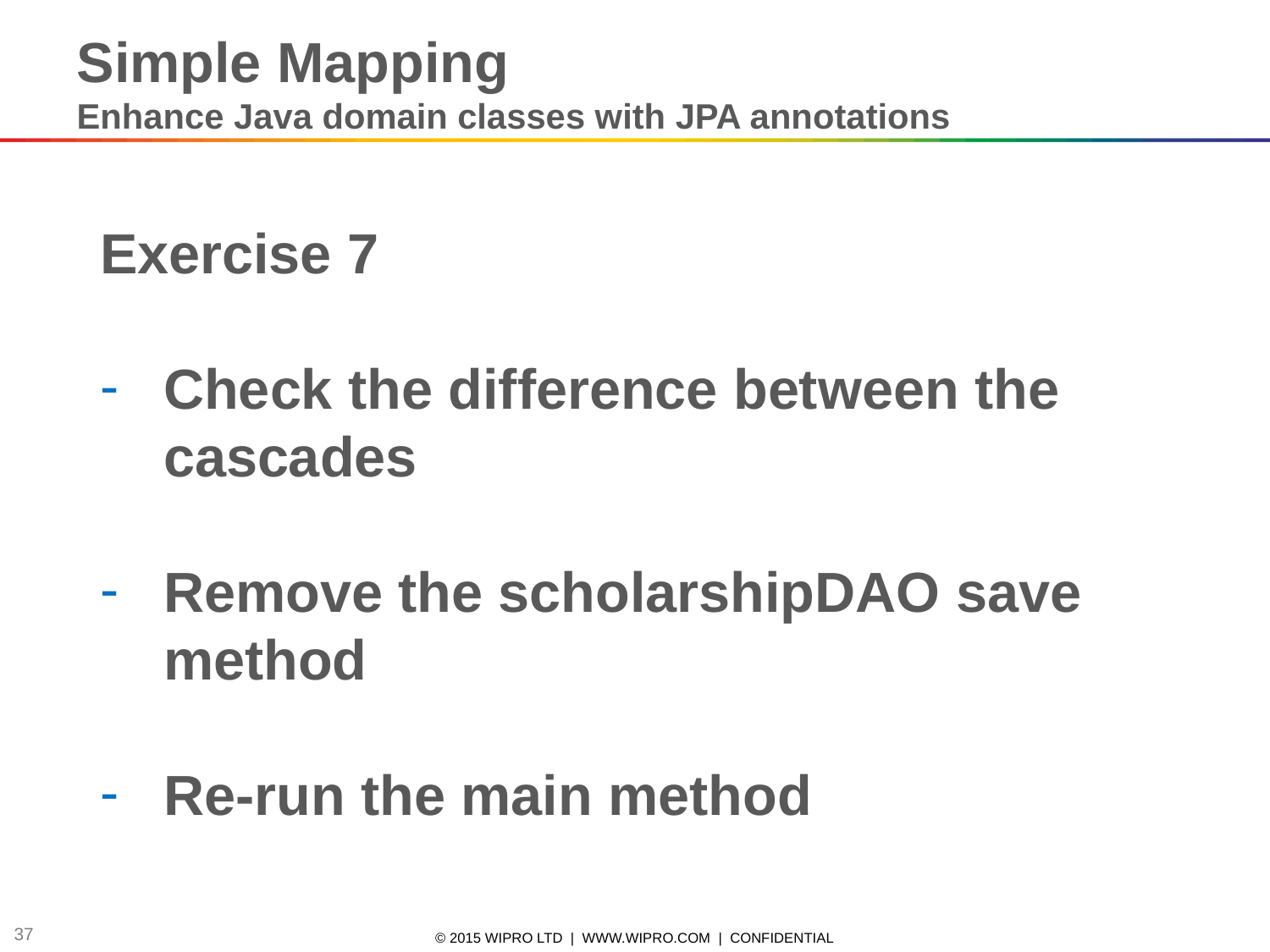

Simple Mapping
Enhance Java domain classes with JPA annotations
Exercise 7

Check the difference between the cascades

Remove the scholarshipDAO save method

Re-run the main method